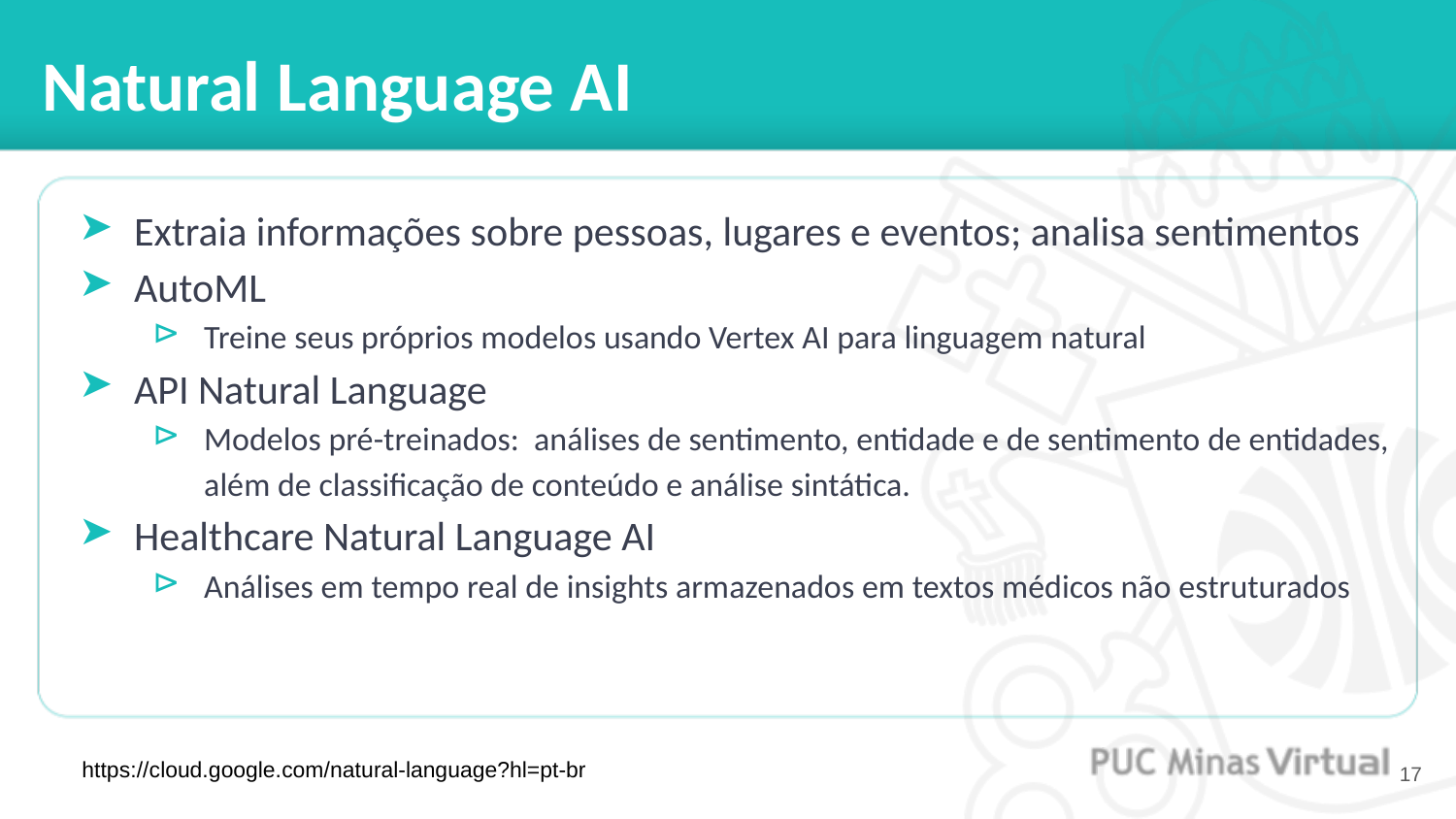

# Natural Language AI
Extraia informações sobre pessoas, lugares e eventos; analisa sentimentos
AutoML
Treine seus próprios modelos usando Vertex AI para linguagem natural
API Natural Language
Modelos pré-treinados:  análises de sentimento, entidade e de sentimento de entidades, além de classificação de conteúdo e análise sintática.
Healthcare Natural Language AI
Análises em tempo real de insights armazenados em textos médicos não estruturados
https://cloud.google.com/natural-language?hl=pt-br
17